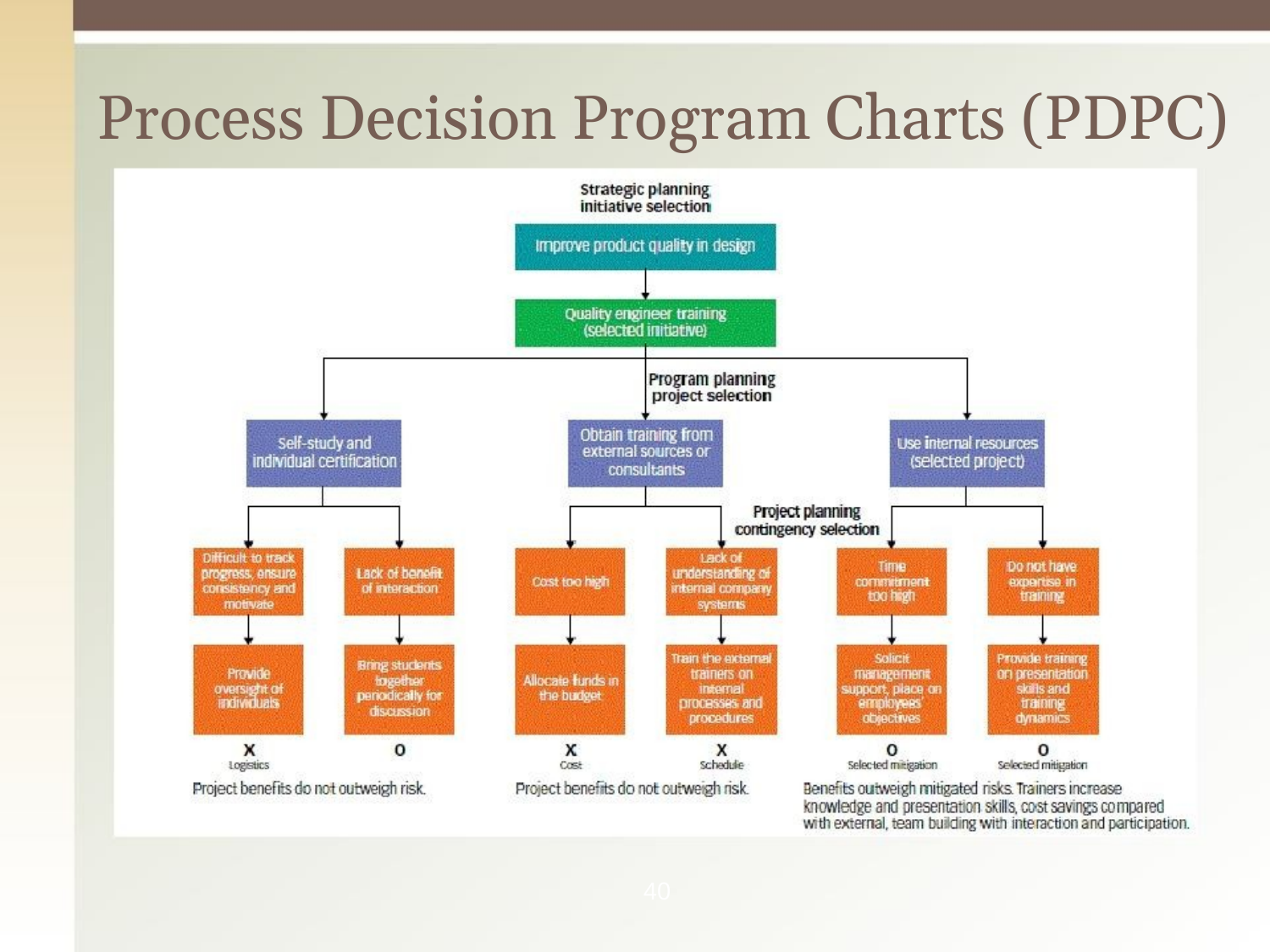

# Process Decision Program Charts (PDPC)

40